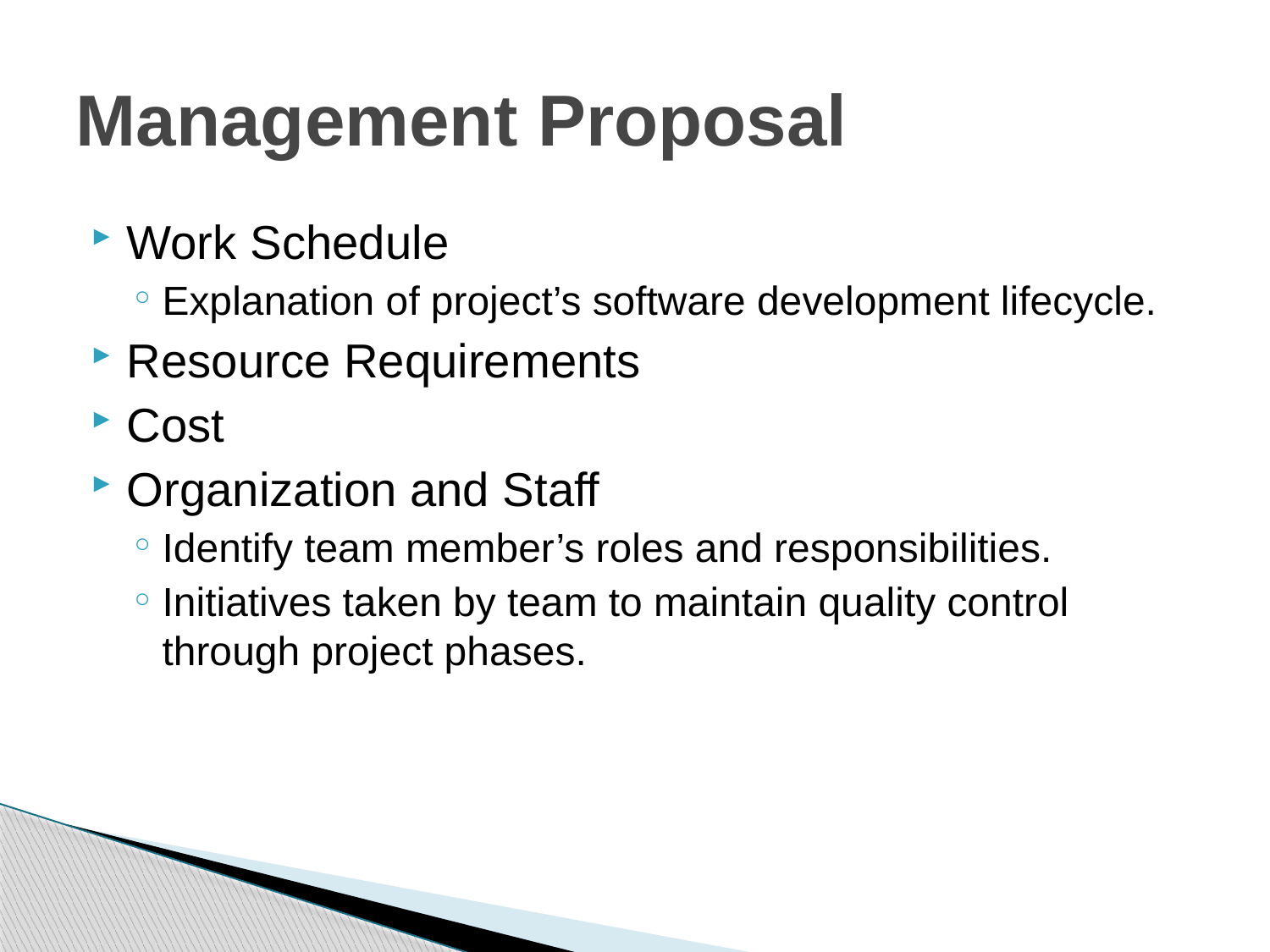

# Management Proposal
Work Schedule
Explanation of project’s software development lifecycle.
Resource Requirements
Cost
Organization and Staff
Identify team member’s roles and responsibilities.
Initiatives taken by team to maintain quality control through project phases.